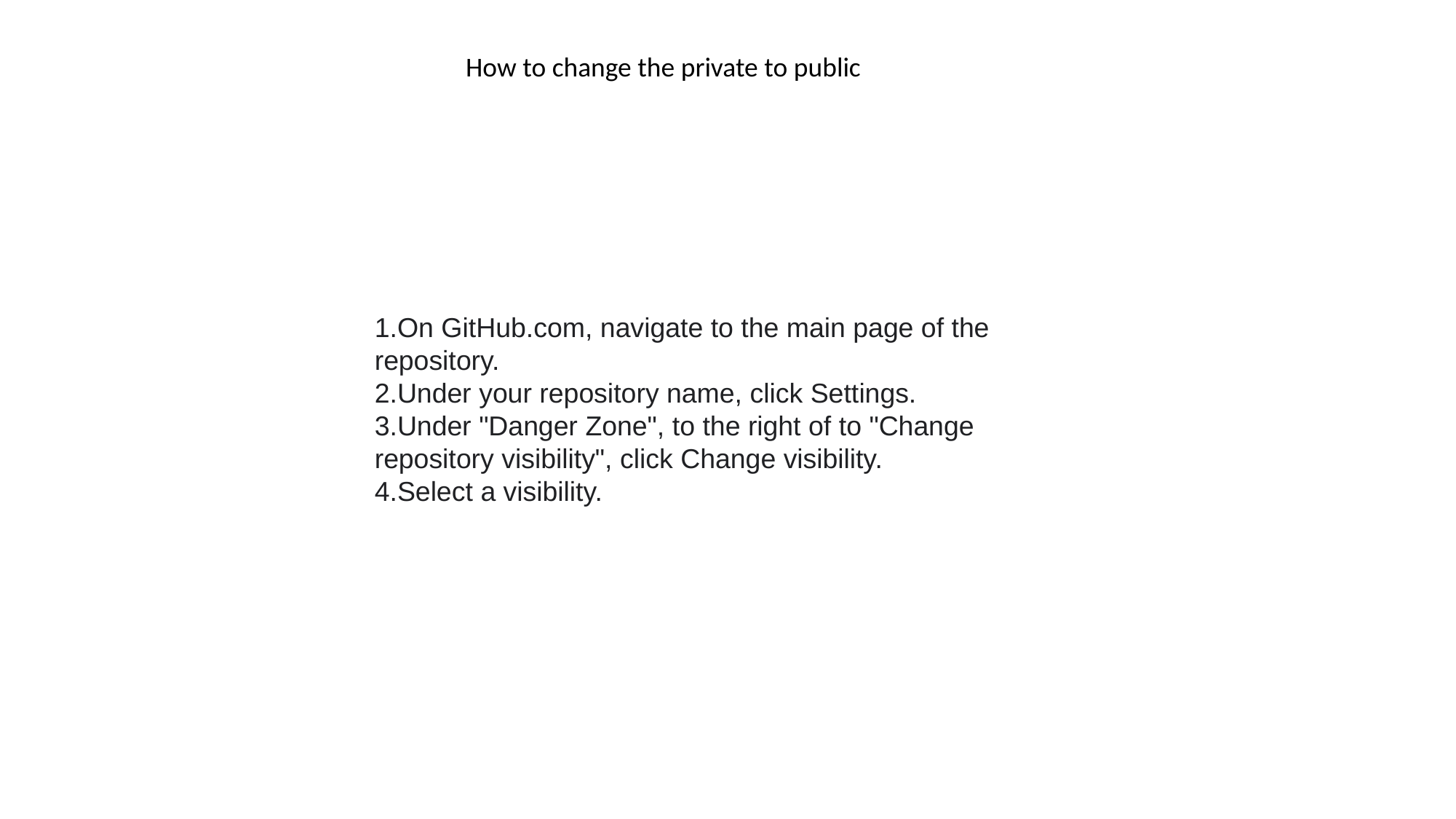

How to change the private to public
On GitHub.com, navigate to the main page of the repository.
Under your repository name, click Settings.
Under "Danger Zone", to the right of to "Change repository visibility", click Change visibility.
Select a visibility.